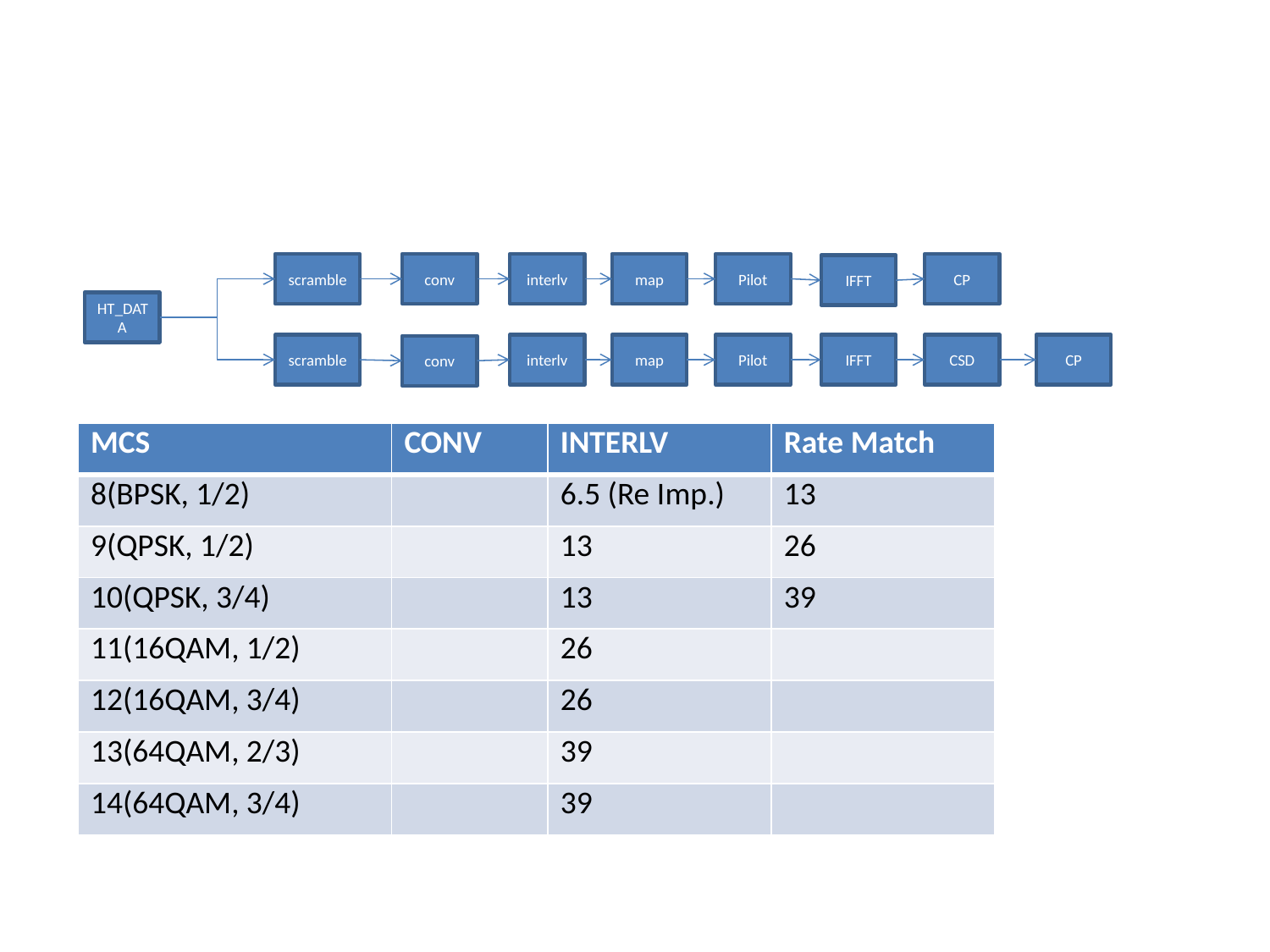

#
scramble
conv
interlv
map
Pilot
CP
IFFT
HT_DATA
scramble
interlv
map
Pilot
IFFT
CSD
CP
conv
| MCS | CONV | INTERLV | Rate Match |
| --- | --- | --- | --- |
| 8(BPSK, 1/2) |  | 6.5 (Re Imp.) | 13 |
| 9(QPSK, 1/2) |  | 13 | 26 |
| 10(QPSK, 3/4) |  | 13 | 39 |
| 11(16QAM, 1/2) |  | 26 |  |
| 12(16QAM, 3/4) |  | 26 |  |
| 13(64QAM, 2/3) |  | 39 |  |
| 14(64QAM, 3/4) |  | 39 |  |